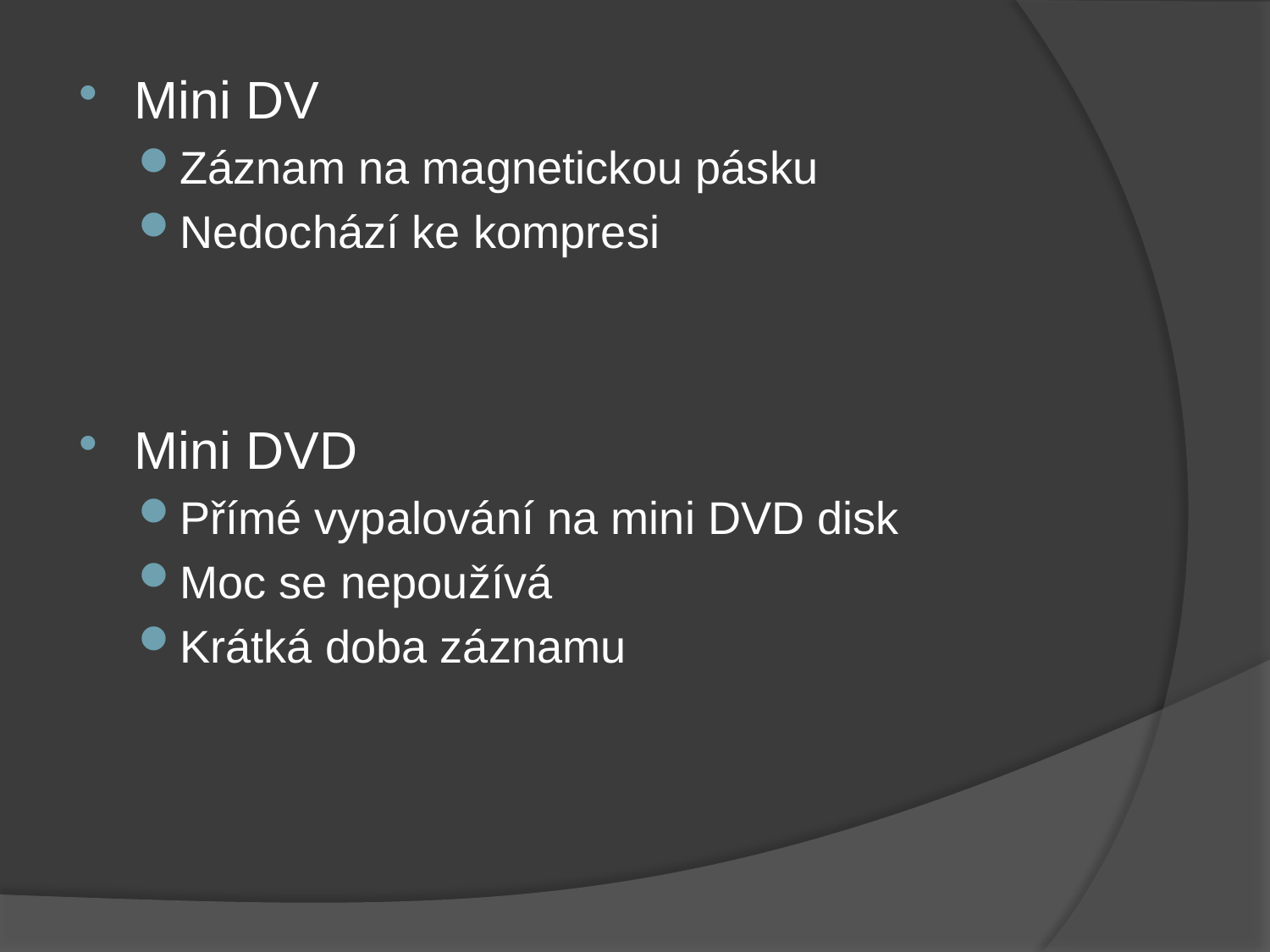

Mini DV
Záznam na magnetickou pásku
Nedochází ke kompresi

Mini DVD
Přímé vypalování na mini DVD disk
Moc se nepoužívá
Krátká doba záznamu